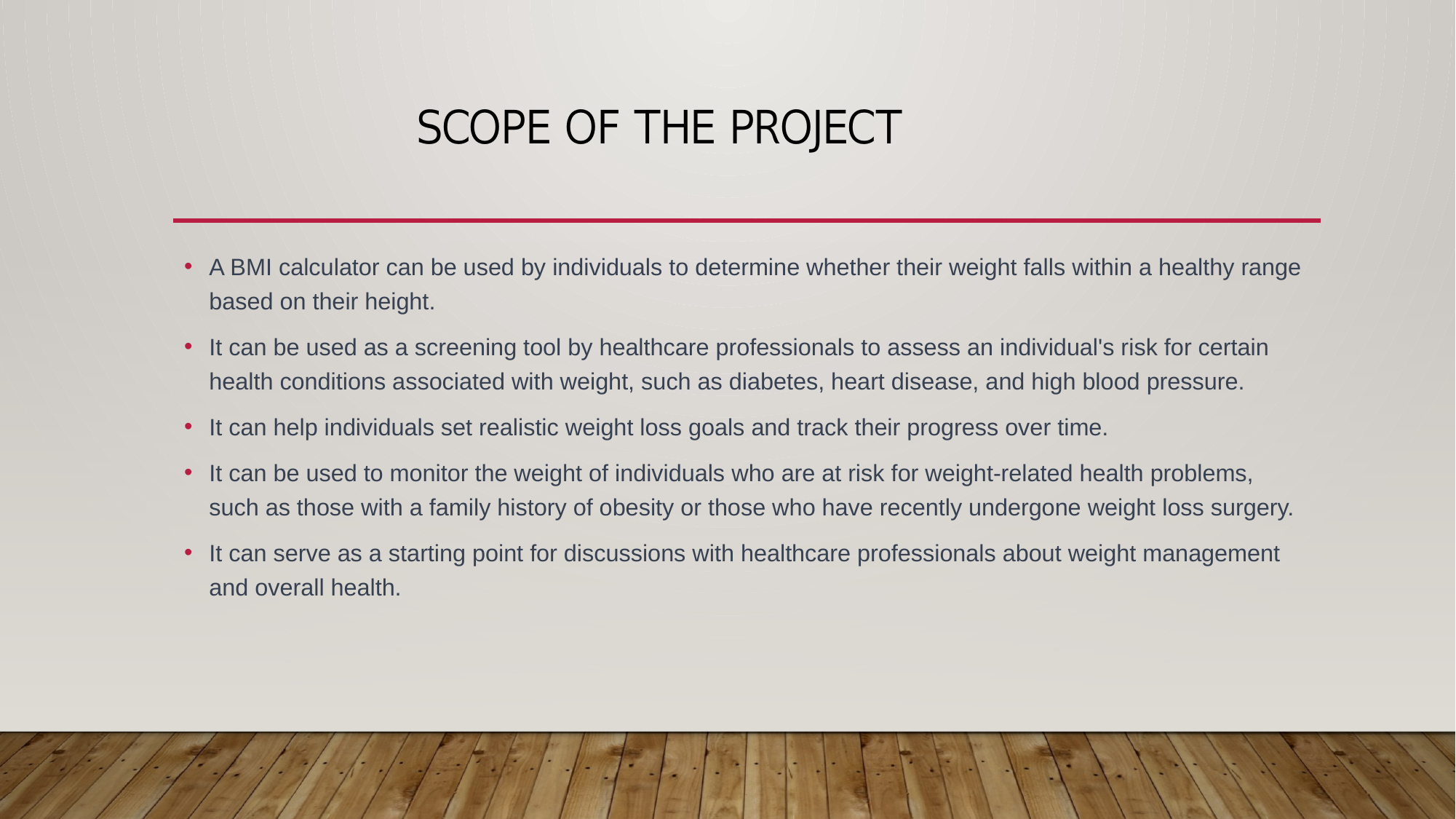

# Scope of the project
A BMI calculator can be used by individuals to determine whether their weight falls within a healthy range based on their height.
It can be used as a screening tool by healthcare professionals to assess an individual's risk for certain health conditions associated with weight, such as diabetes, heart disease, and high blood pressure.
It can help individuals set realistic weight loss goals and track their progress over time.
It can be used to monitor the weight of individuals who are at risk for weight-related health problems, such as those with a family history of obesity or those who have recently undergone weight loss surgery.
It can serve as a starting point for discussions with healthcare professionals about weight management and overall health.